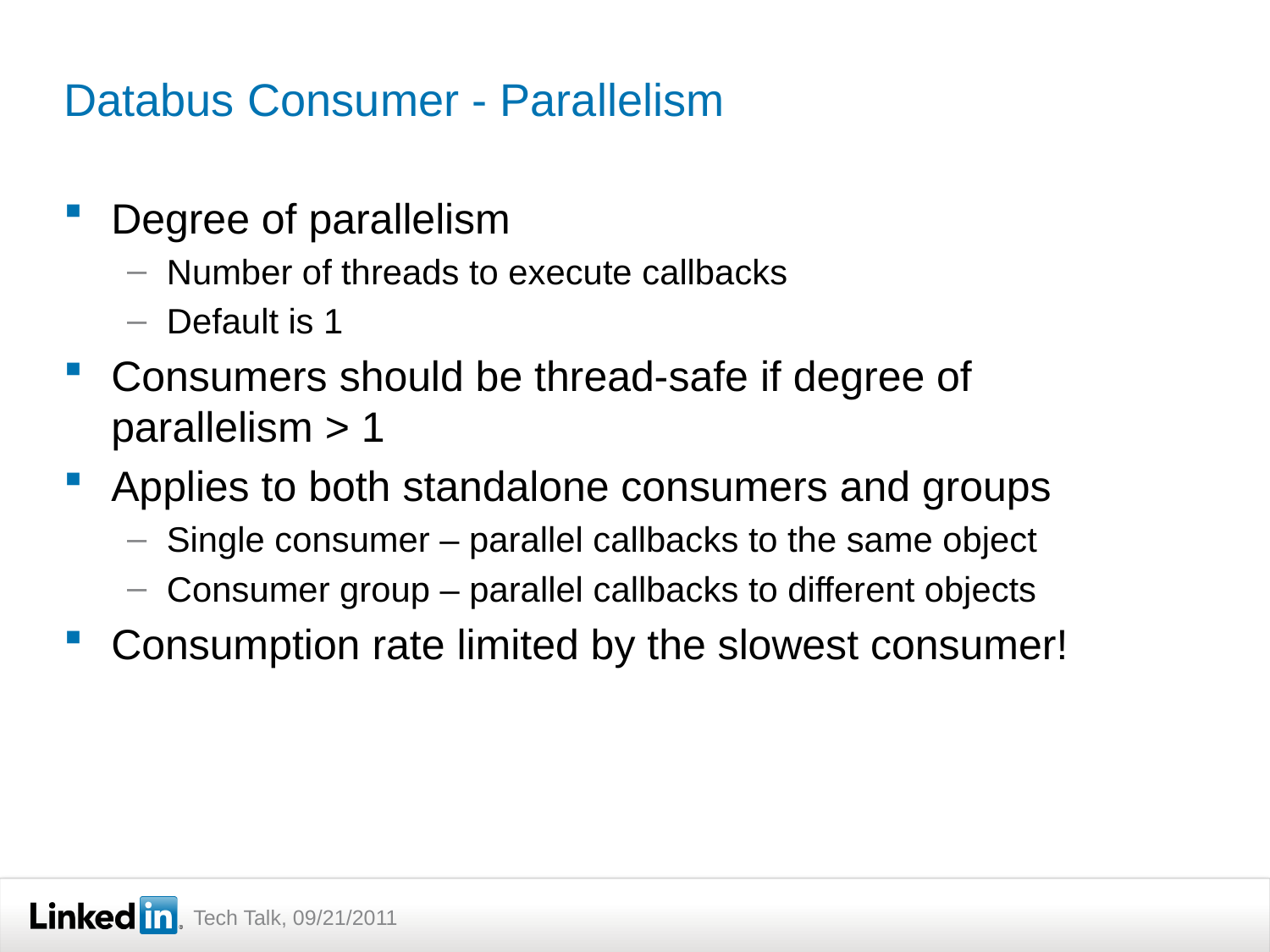

# Databus Consumer - Parallelism
Degree of parallelism
Number of threads to execute callbacks
Default is 1
Consumers should be thread-safe if degree of parallelism > 1
Applies to both standalone consumers and groups
Single consumer – parallel callbacks to the same object
Consumer group – parallel callbacks to different objects
Consumption rate limited by the slowest consumer!